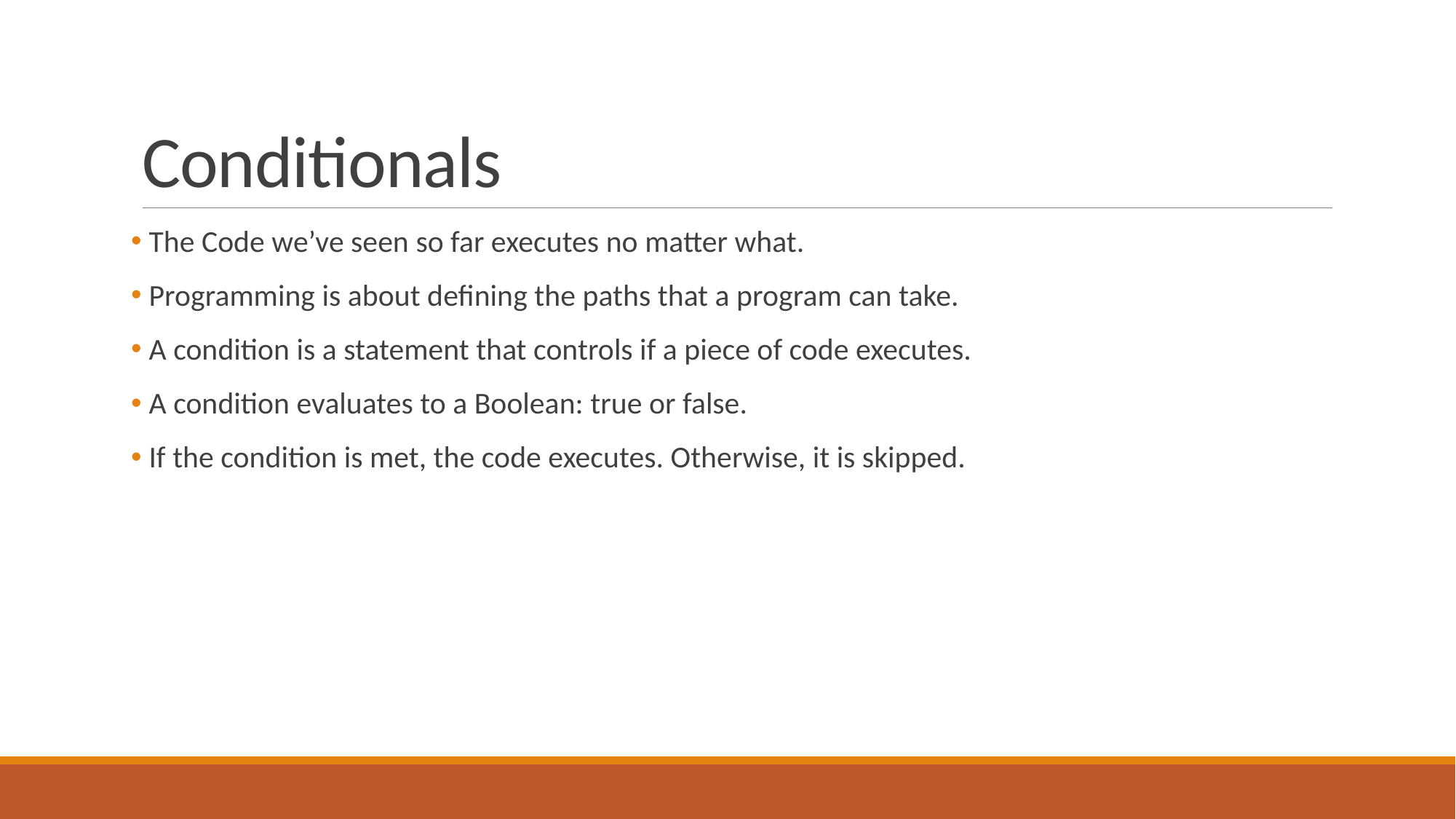

# Conditionals
 The Code we’ve seen so far executes no matter what.
 Programming is about defining the paths that a program can take.
 A condition is a statement that controls if a piece of code executes.
 A condition evaluates to a Boolean: true or false.
 If the condition is met, the code executes. Otherwise, it is skipped.